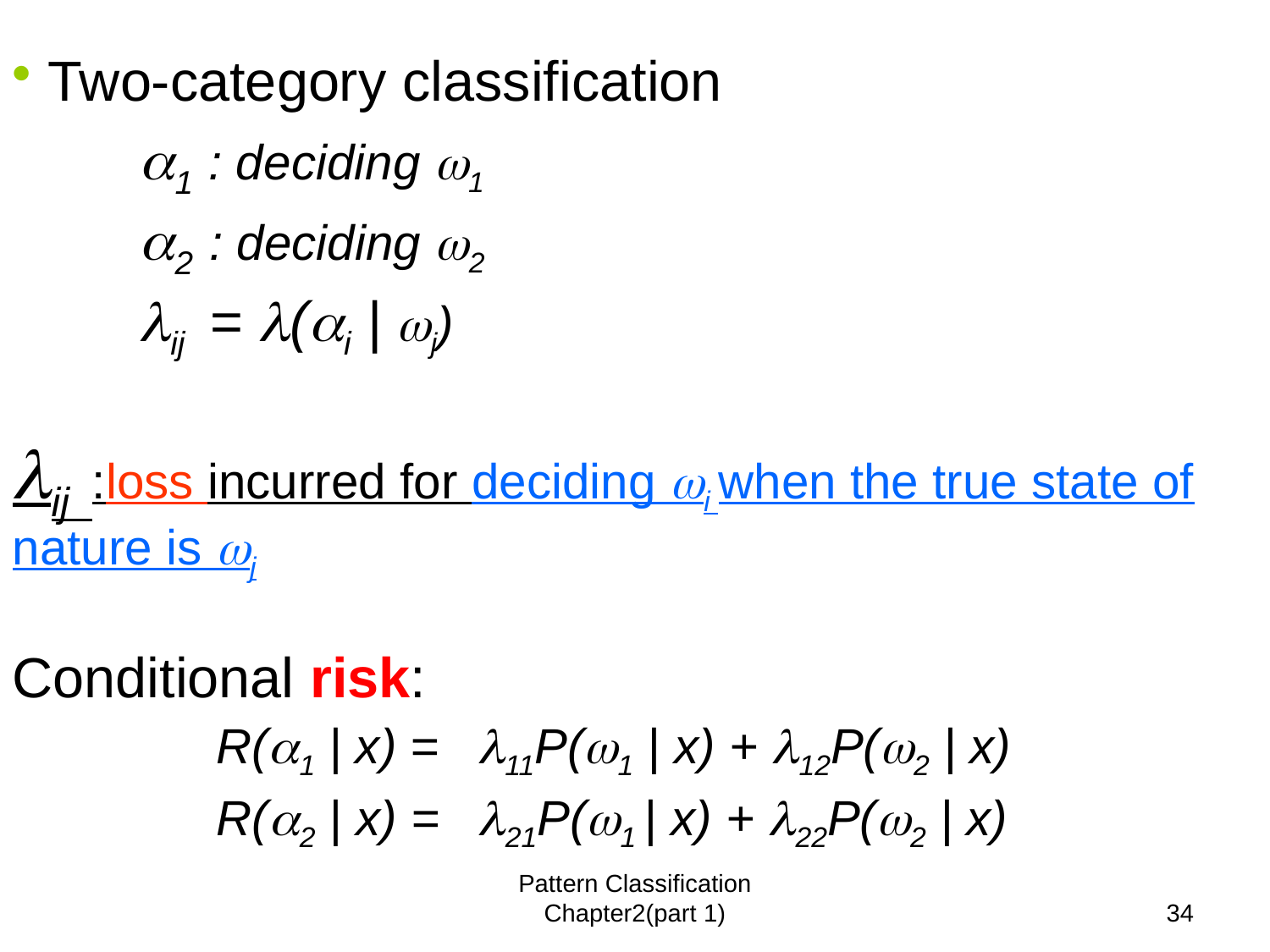

# Two-category classification
α1 : deciding ω1
α2  : deciding ω2
λij  = λ(αi | ωj)
λij  :loss incurred for deciding ωi when the true state of nature is ωj
Conditional risk:
             R(α1 | x) =  λ11P(ω1 | x) + λ12P(ω2 | x)
R(α2 | x) =  λ21P(ω1 | x) + λ22P(ω2 | x)

Pattern Classification Chapter2(part 1)
34